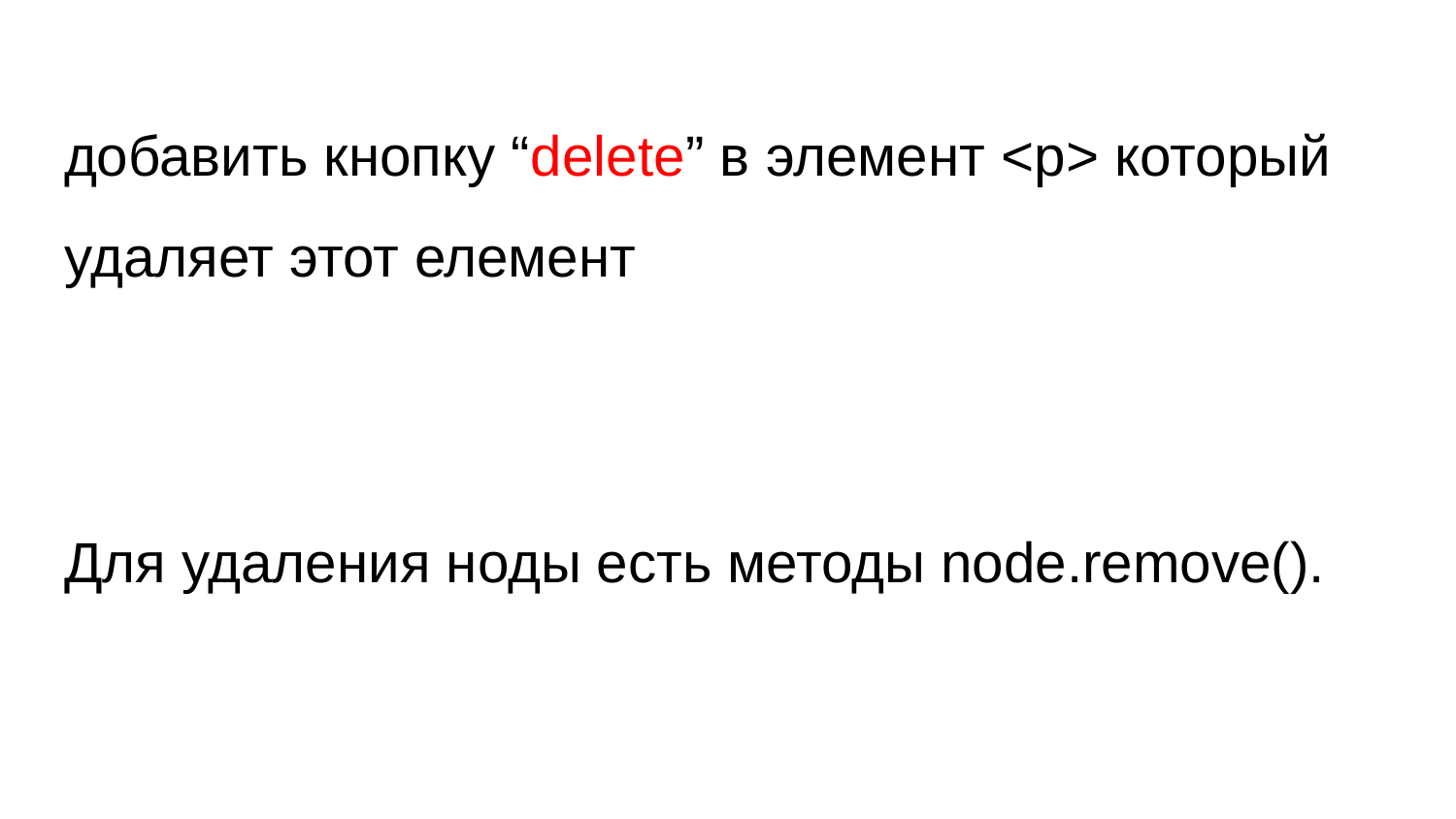

# добавить кнопку “delete” в элемент <p> который удаляет этот елемент

Для удаления ноды есть методы node.remove().